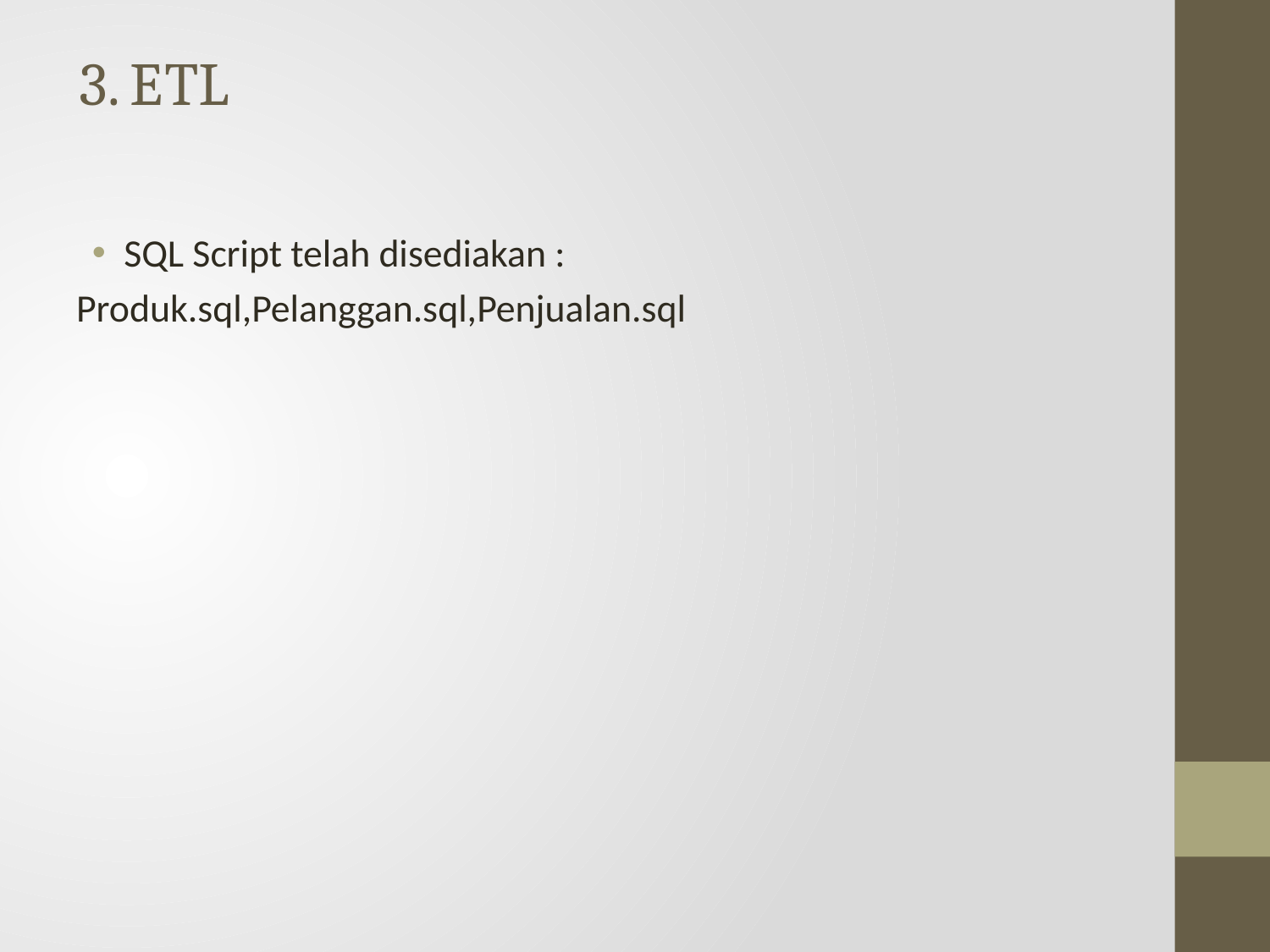

# 3. ETL
SQL Script telah disediakan :
Produk.sql,Pelanggan.sql,Penjualan.sql